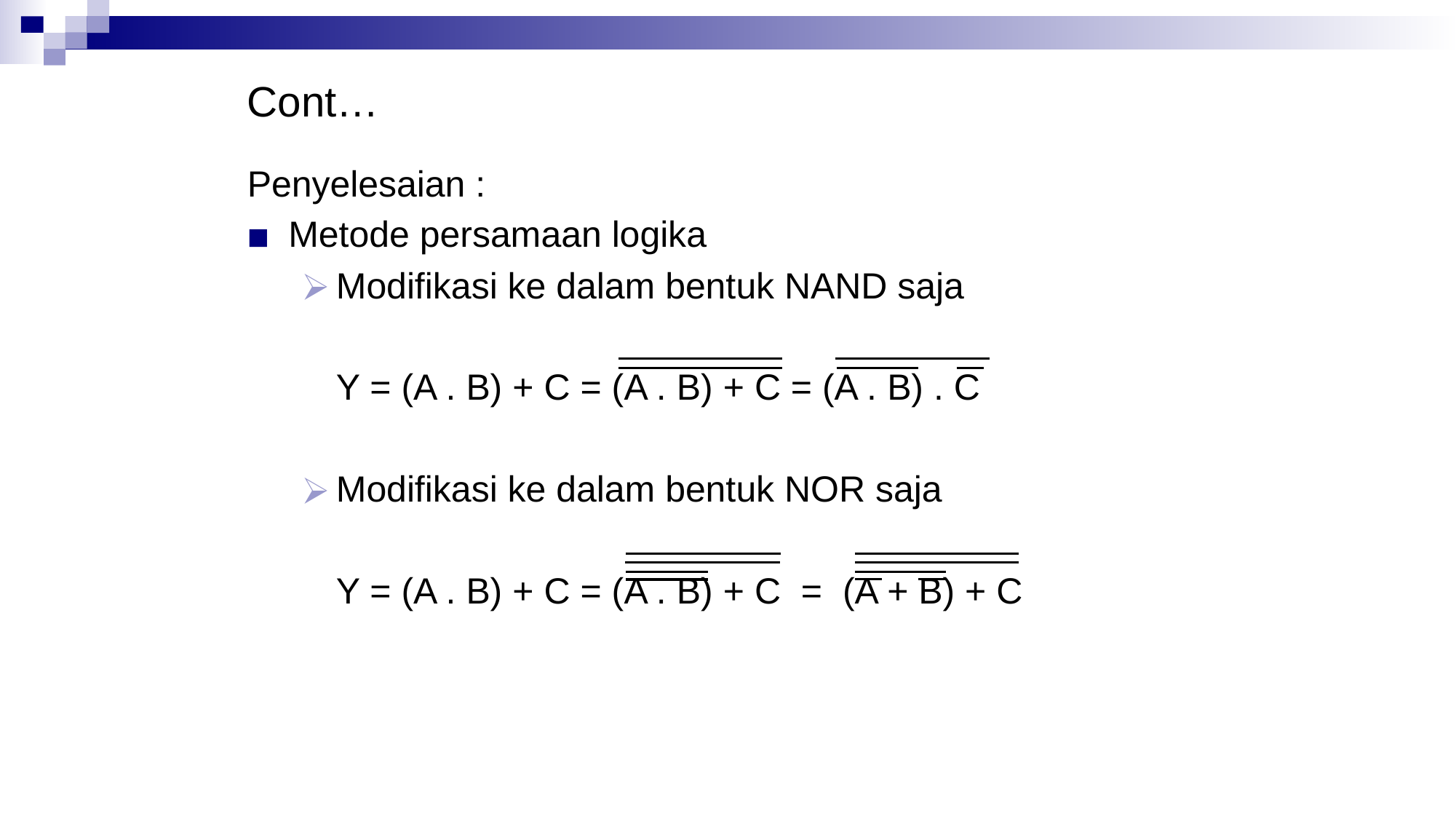

# Cont…
Penyelesaian :
Metode persamaan logika
Modifikasi ke dalam bentuk NAND saja

	Y = (A . B) + C = (A . B) + C = (A . B) . C

Modifikasi ke dalam bentuk NOR saja

	Y = (A . B) + C = (A . B) + C  =  (A + B) + C